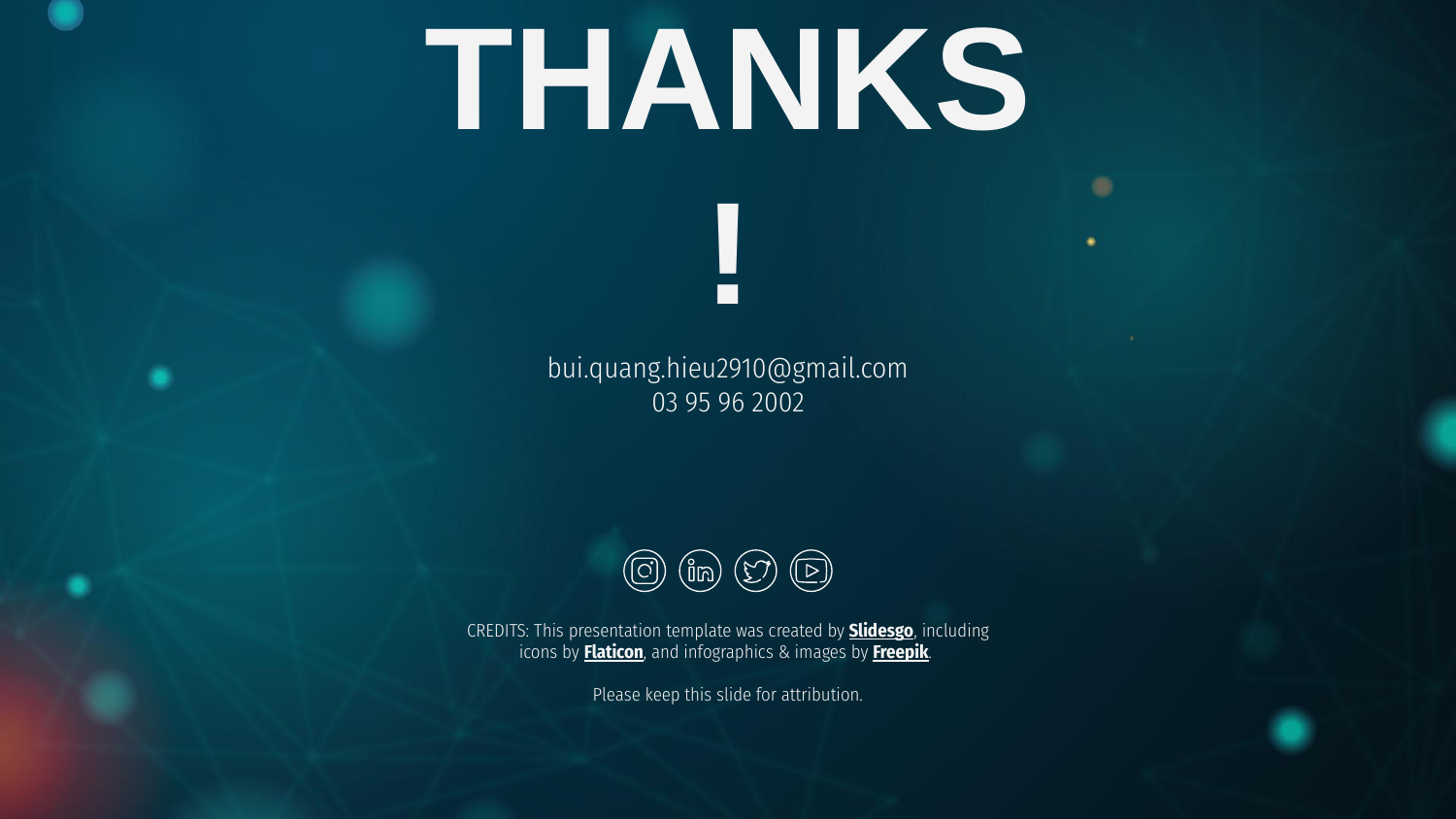

# THANKS!
bui.quang.hieu2910@gmail.com
03 95 96 2002

Please keep this slide for attribution.